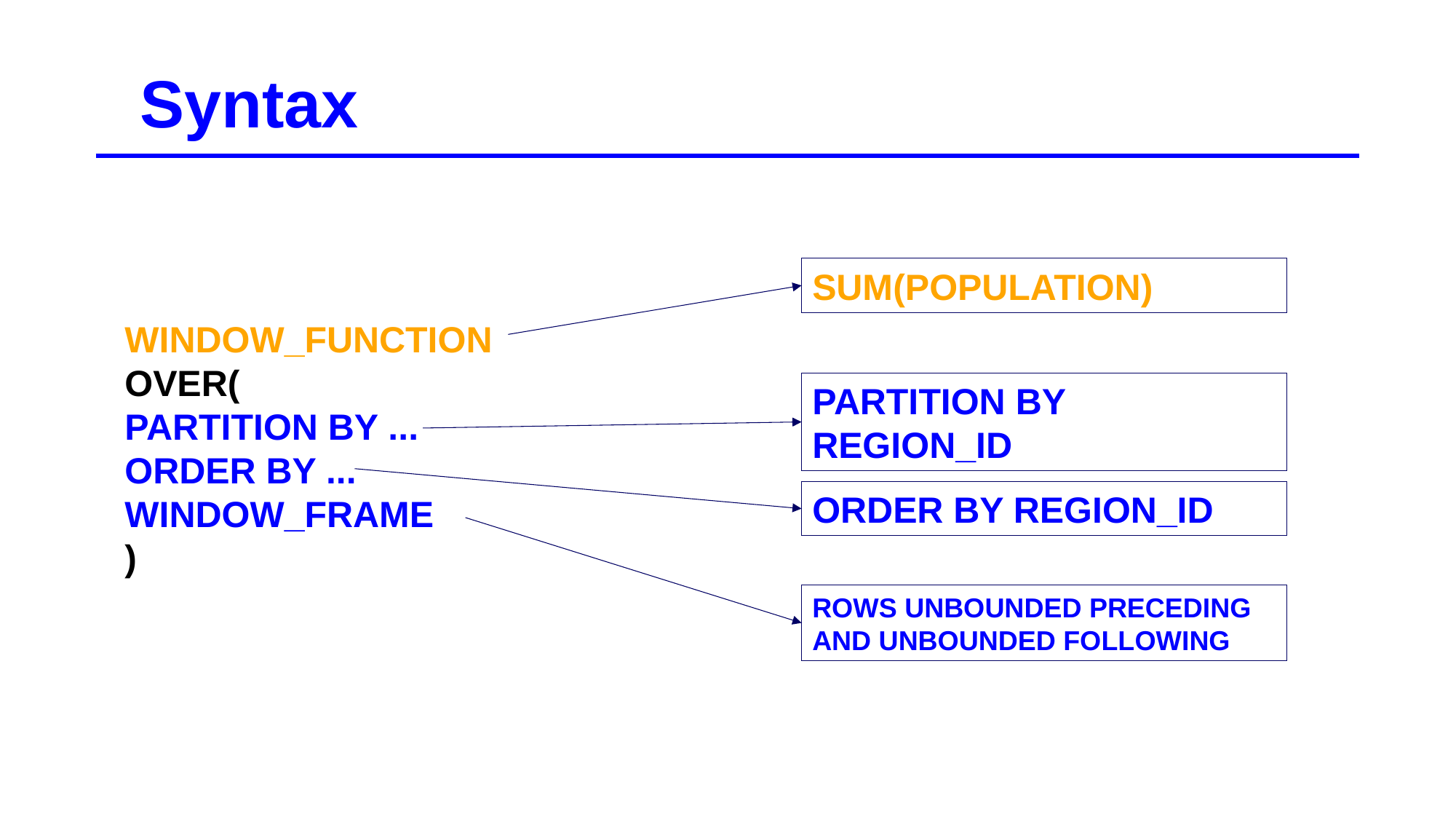

Syntax
SUM(POPULATION)
WINDOW_FUNCTION
OVER(
PARTITION BY ...
ORDER BY ...
WINDOW_FRAME
)
PARTITION BY REGION_ID
ORDER BY REGION_ID
ROWS UNBOUNDED PRECEDING AND UNBOUNDED FOLLOWING